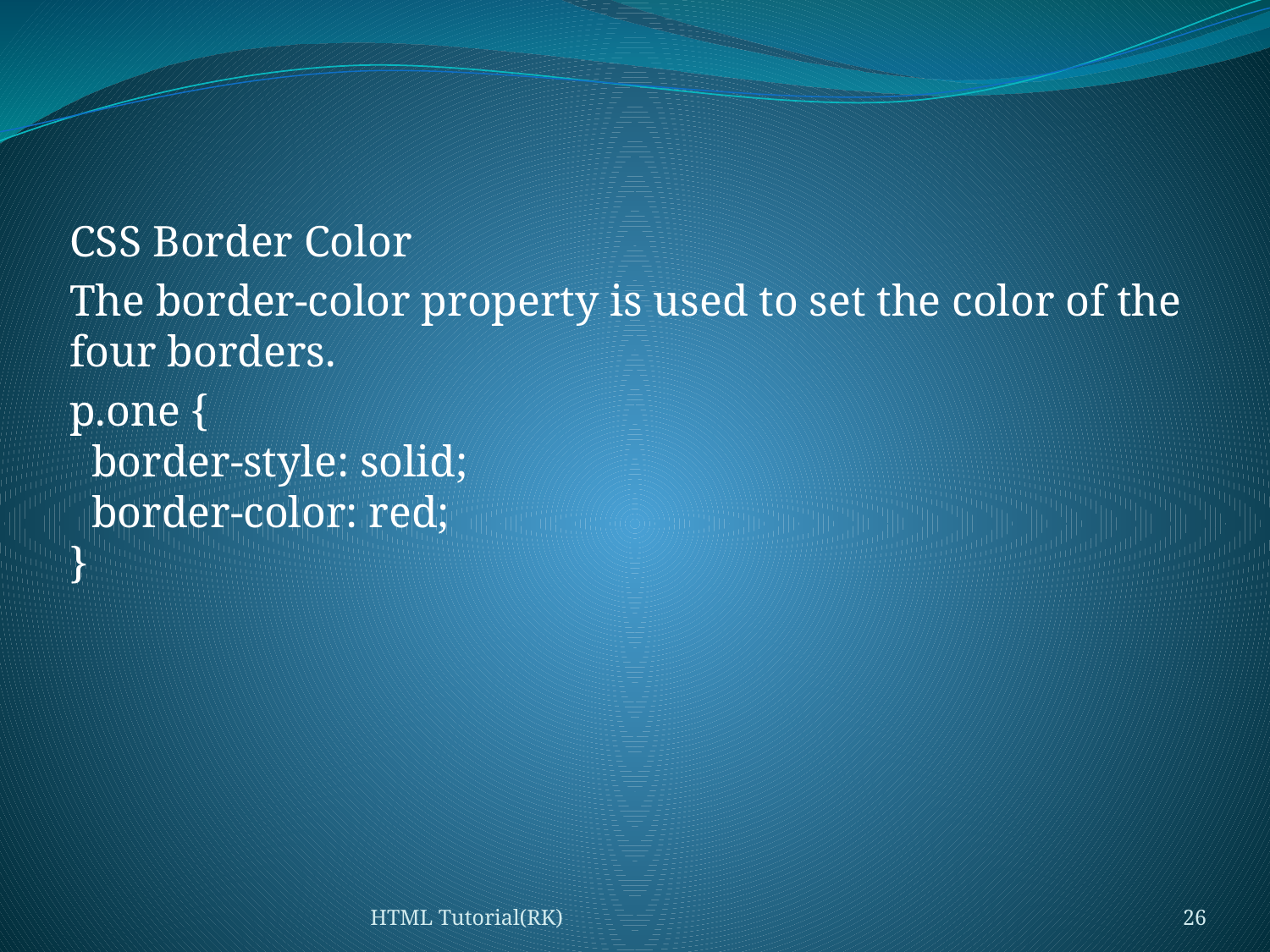

#
CSS Border Color
The border-color property is used to set the color of the four borders.
p.one {
  border-style: solid;
  border-color: red;
}
HTML Tutorial(RK)
26